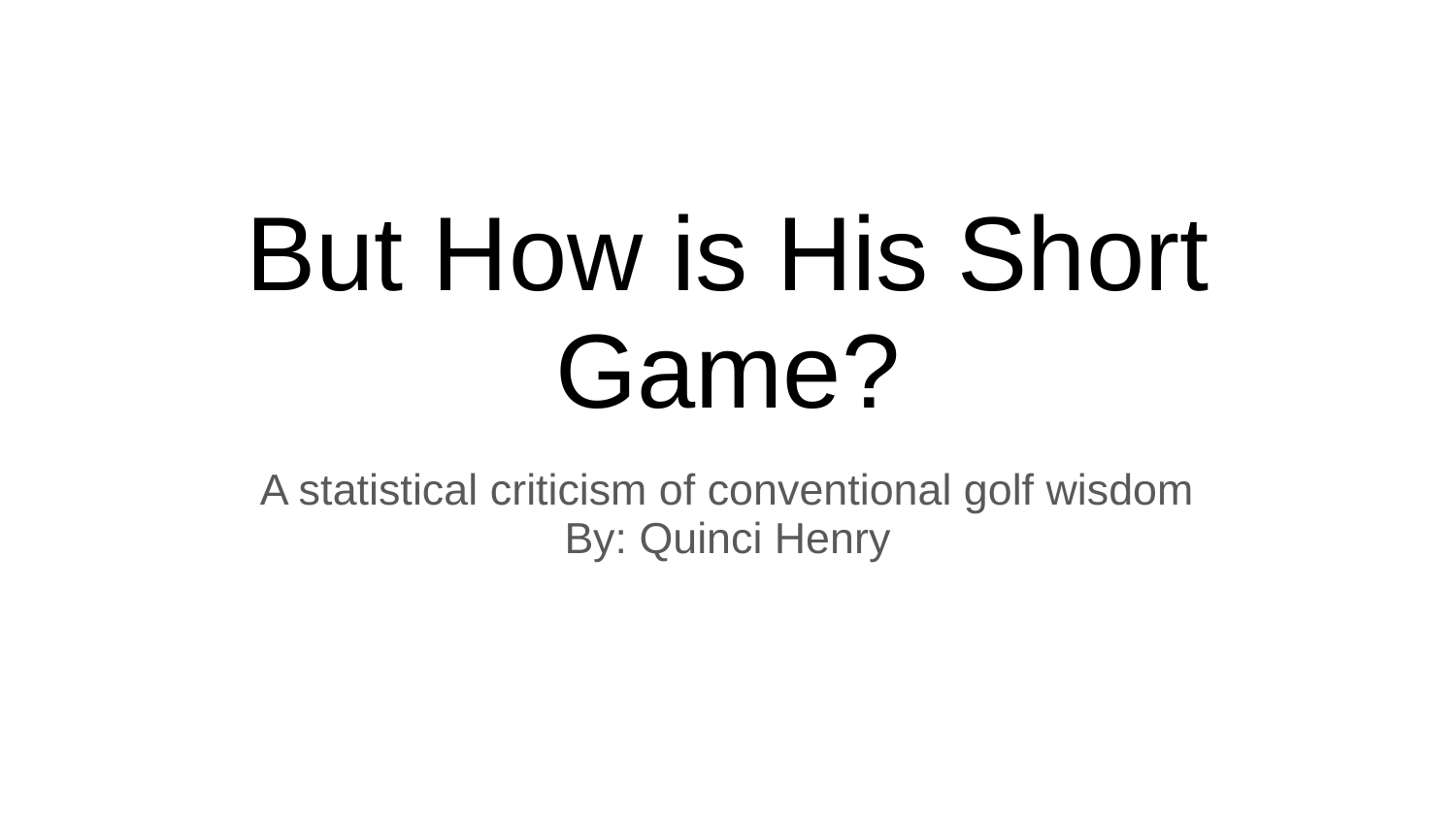

# But How is His Short Game?
A statistical criticism of conventional golf wisdom
By: Quinci Henry